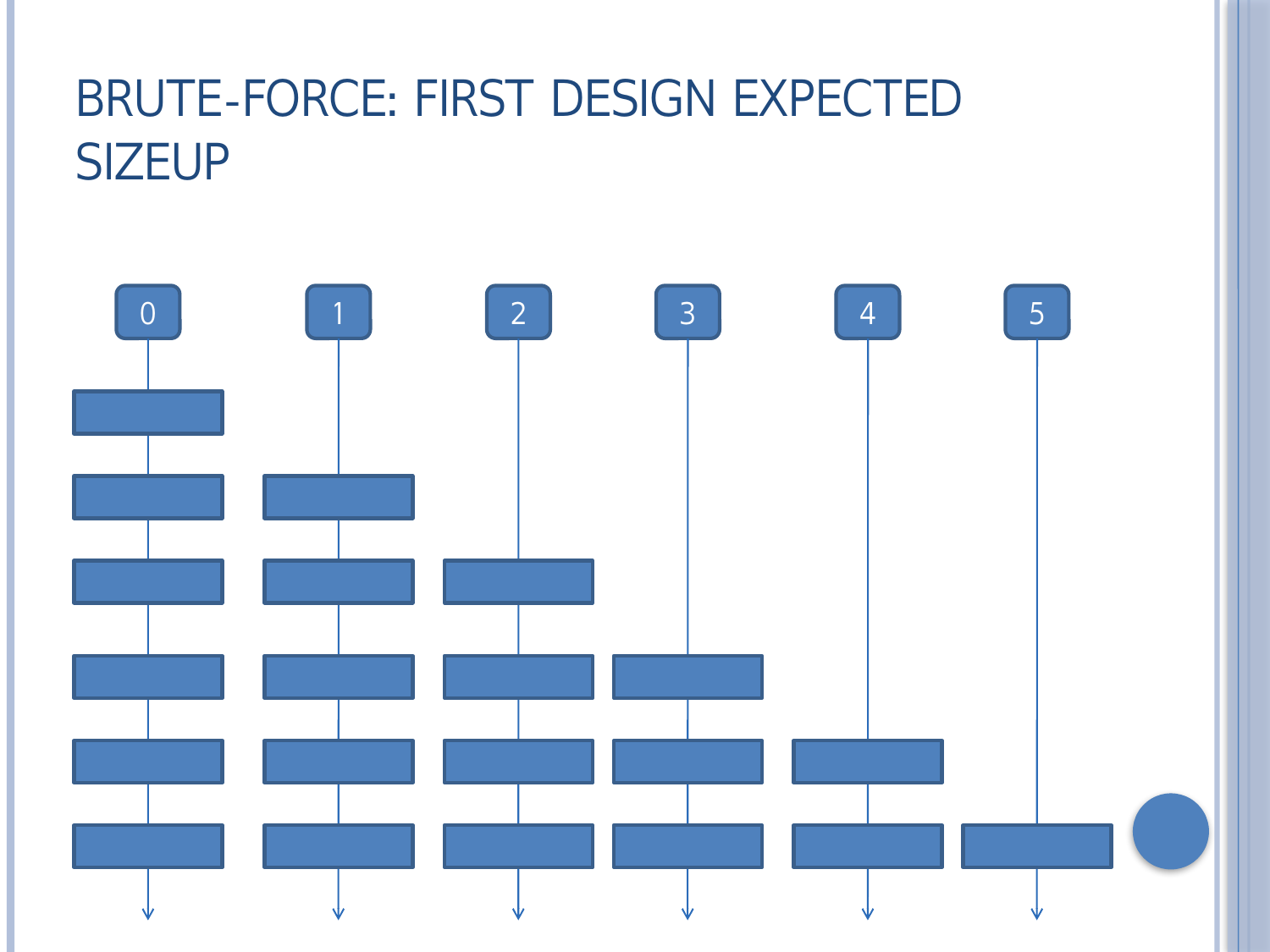

# Brute-Force: First Design Expected Sizeup
0
1
2
3
4
5